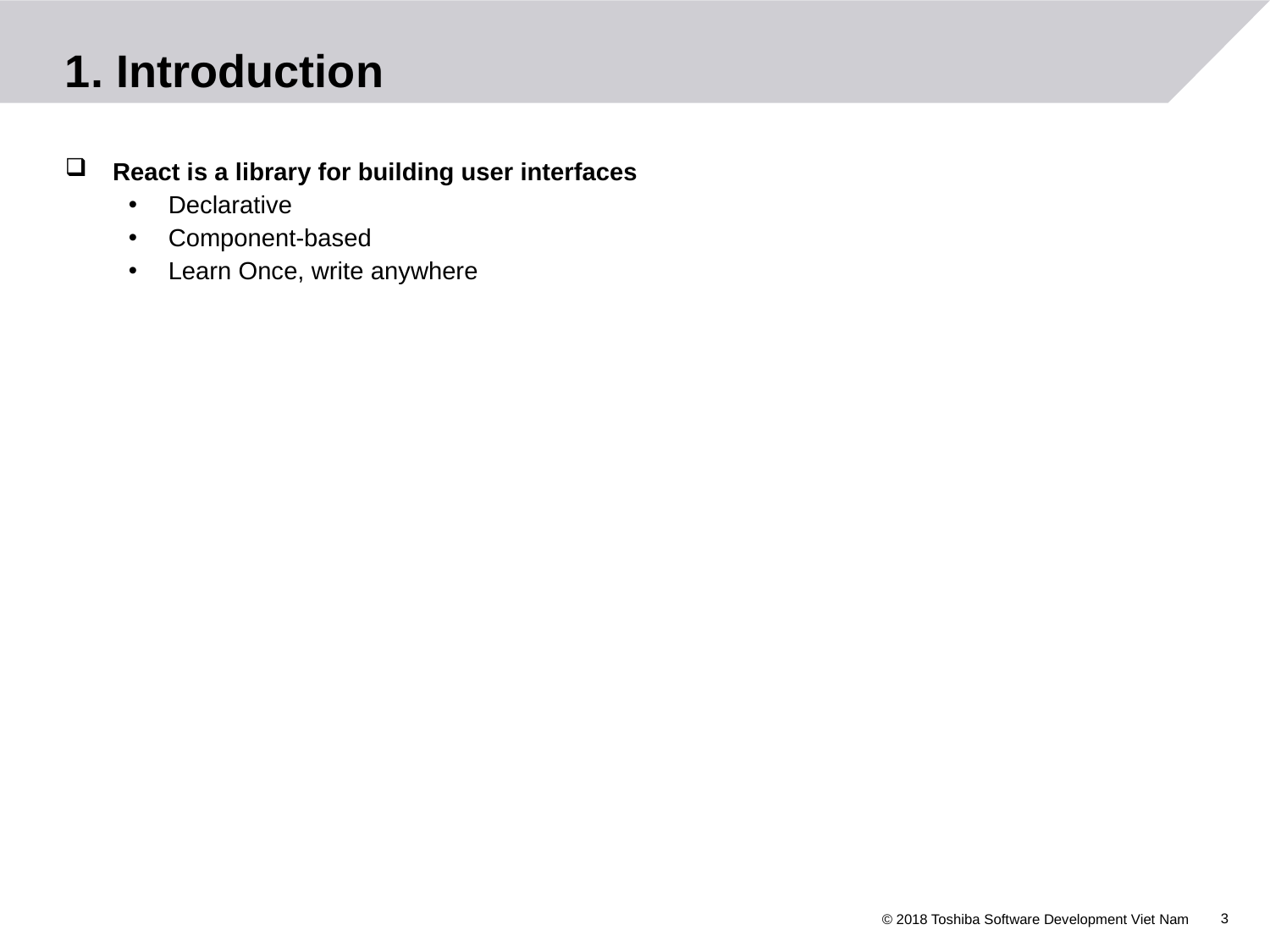

1. Introduction
React is a library for building user interfaces
Declarative
Component-based
Learn Once, write anywhere